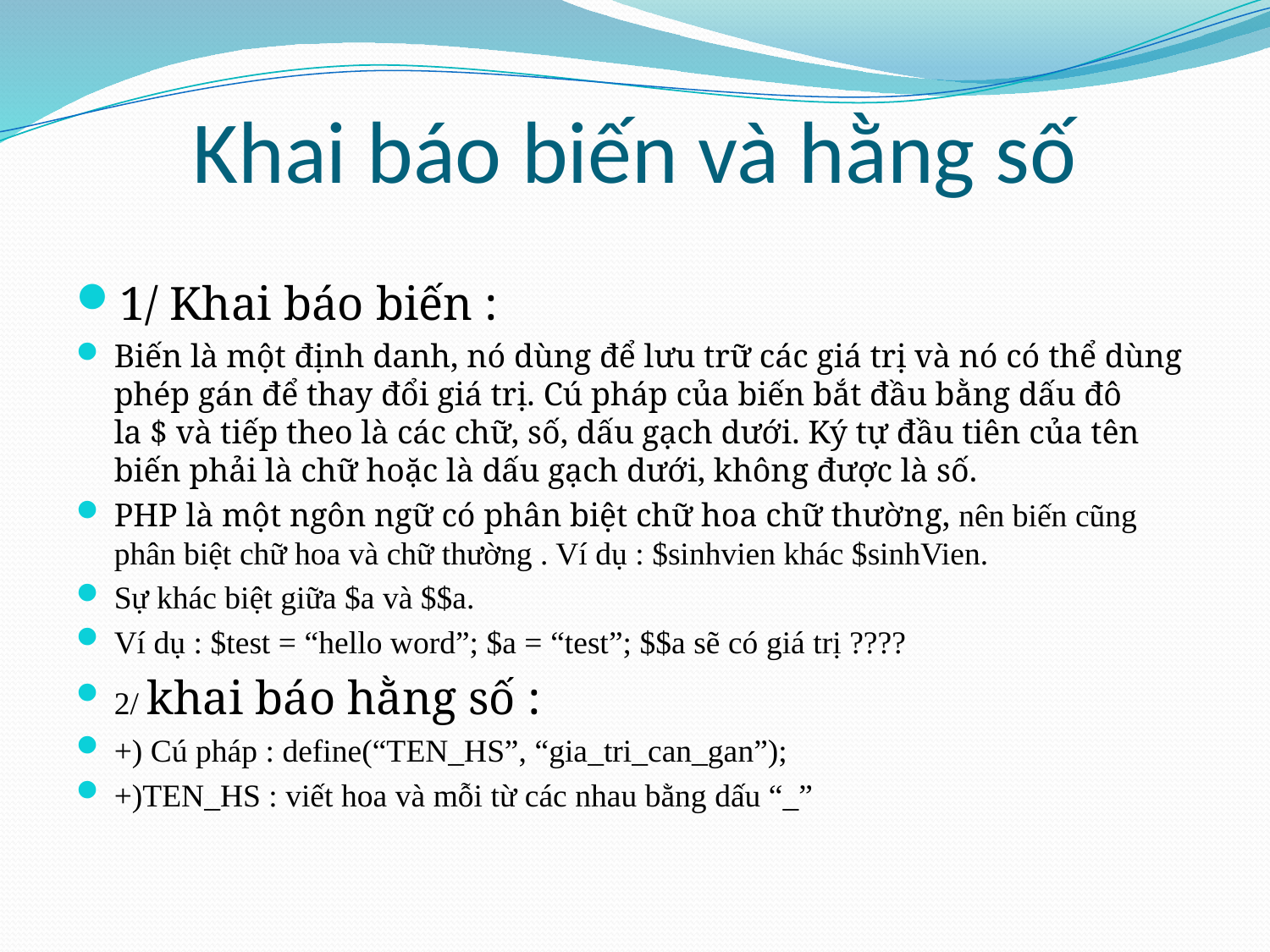

# Khai báo biến và hằng số
1/ Khai báo biến :
Biến là một định danh, nó dùng để lưu trữ các giá trị và nó có thể dùng phép gán để thay đổi giá trị. Cú pháp của biến bắt đầu bằng dấu đô la $ và tiếp theo là các chữ, số, dấu gạch dưới. Ký tự đầu tiên của tên biến phải là chữ hoặc là dấu gạch dưới, không được là số.
PHP là một ngôn ngữ có phân biệt chữ hoa chữ thường, nên biến cũng phân biệt chữ hoa và chữ thường . Ví dụ : $sinhvien khác $sinhVien.
Sự khác biệt giữa $a và $$a.
Ví dụ : $test = “hello word”; $a = “test”; $$a sẽ có giá trị ????
2/ khai báo hằng số :
+) Cú pháp : define(“TEN_HS”, “gia_tri_can_gan”);
+)TEN_HS : viết hoa và mỗi từ các nhau bằng dấu “_”